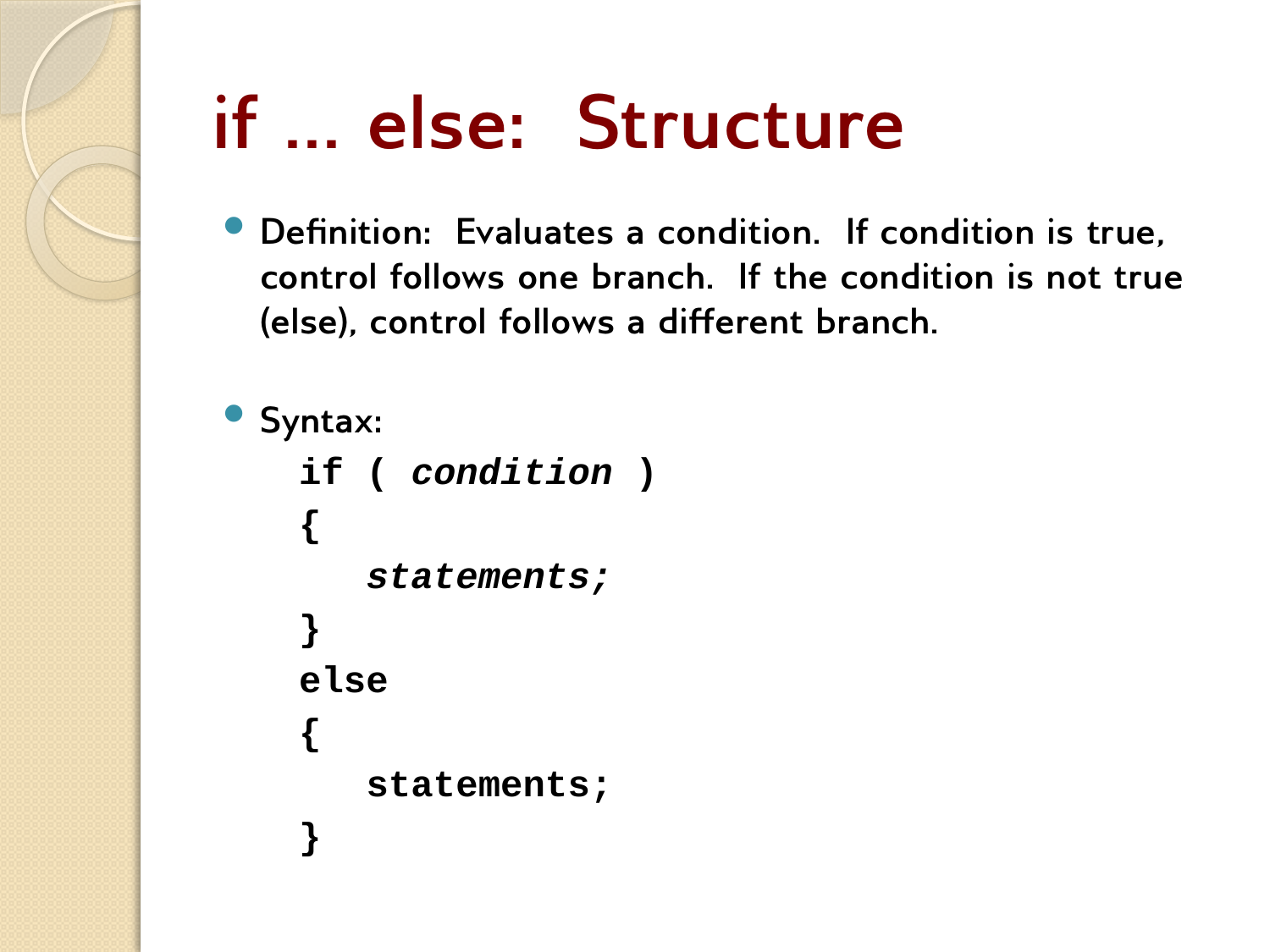

# if ... else:  Structure
Definition:  Evaluates a condition.  If condition is true, control follows one branch.  If the condition is not true (else), control follows a different branch.
Syntax:
if ( condition )
{
   statements;
}
else
{
   statements;
}